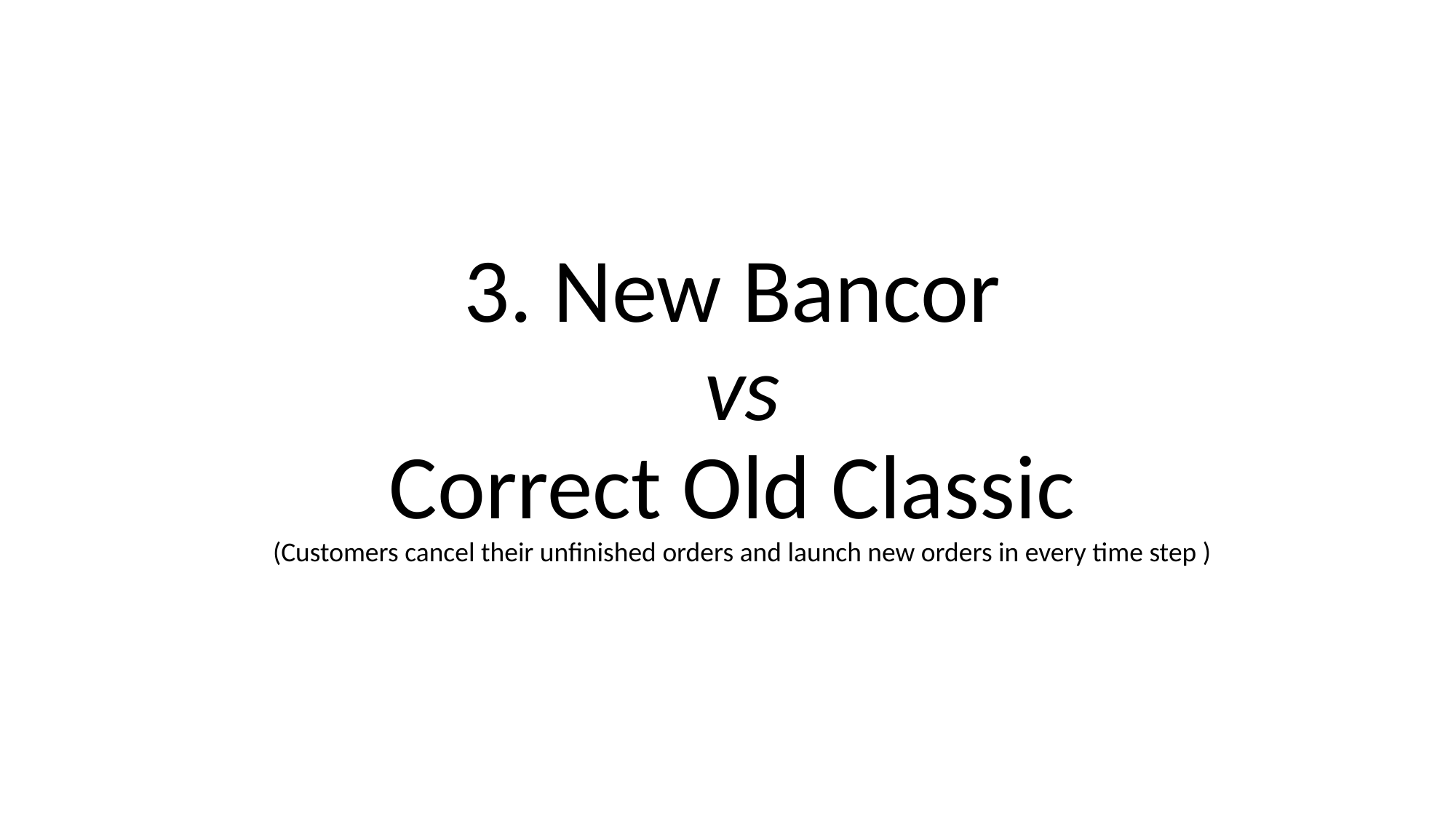

# 3. New Bancor vs Correct Old Classic (Customers cancel their unfinished orders and launch new orders in every time step )